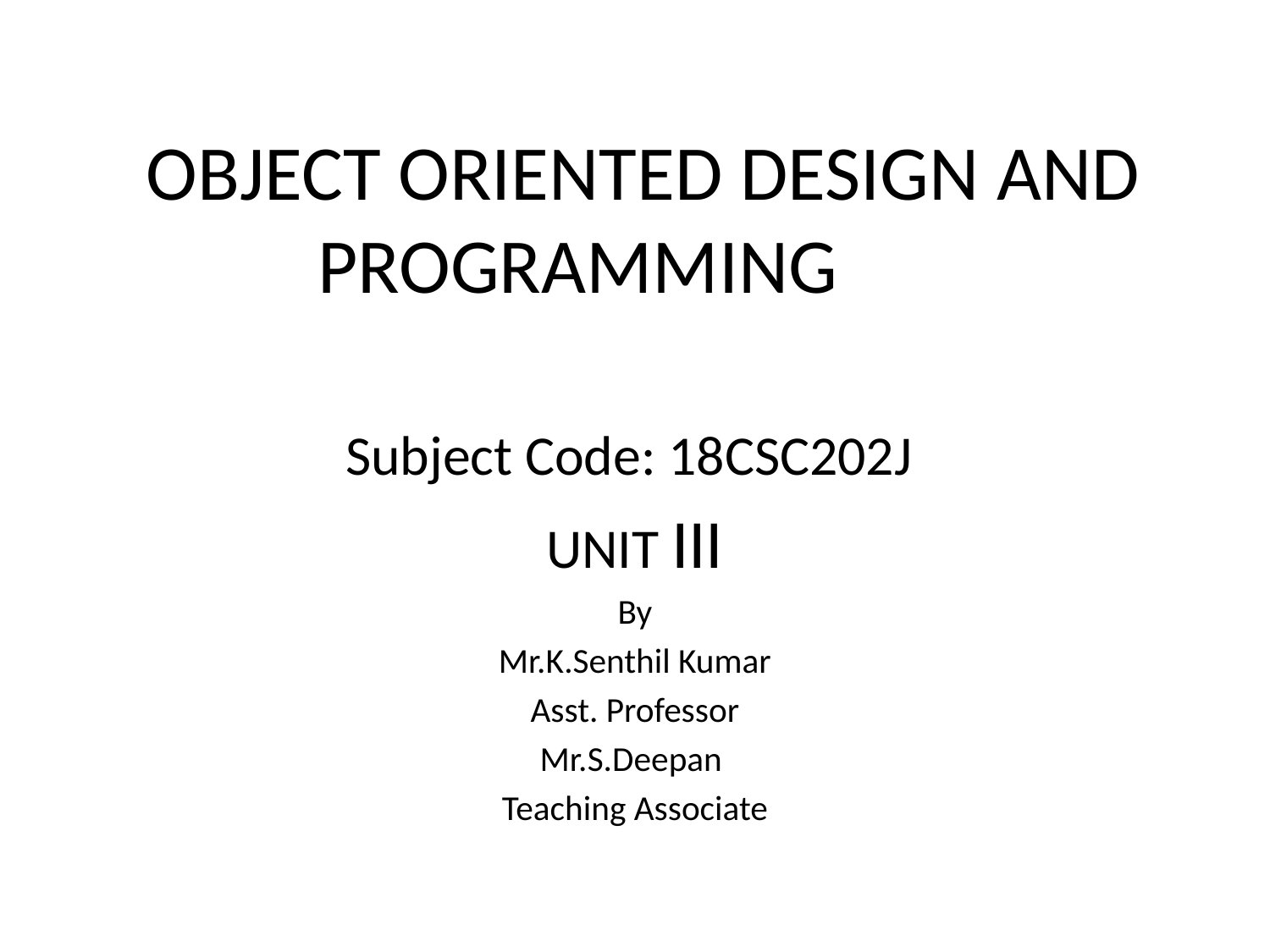

# OBJECT ORIENTED DESIGN AND PROGRAMMING

Subject Code: 18CSC202J
UNIT III
By
Mr.K.Senthil Kumar
 Asst. Professor
Mr.S.Deepan
Teaching Associate